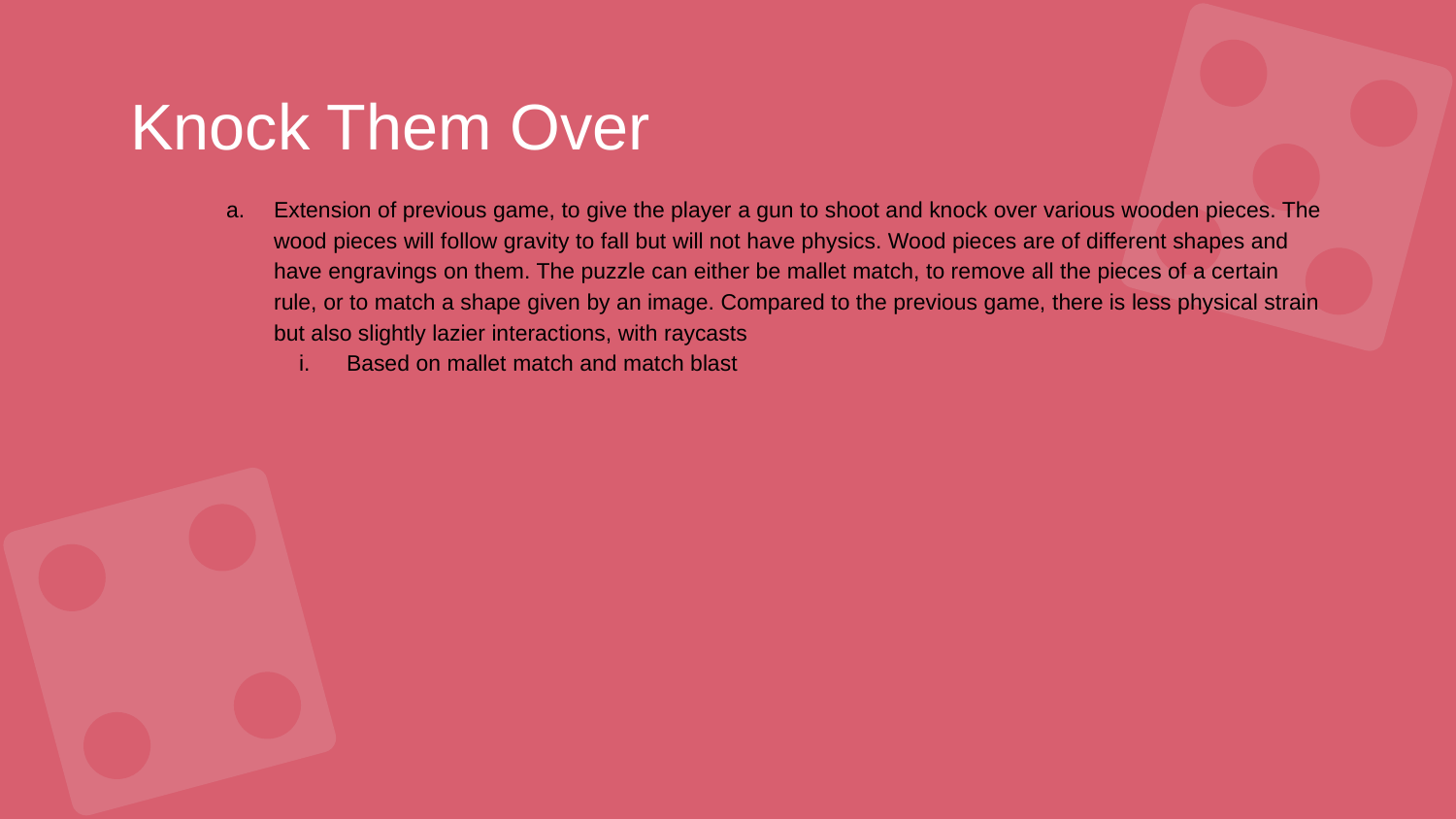

# Knock Them Over
Extension of previous game, to give the player a gun to shoot and knock over various wooden pieces. The wood pieces will follow gravity to fall but will not have physics. Wood pieces are of different shapes and have engravings on them. The puzzle can either be mallet match, to remove all the pieces of a certain rule, or to match a shape given by an image. Compared to the previous game, there is less physical strain but also slightly lazier interactions, with raycasts
Based on mallet match and match blast